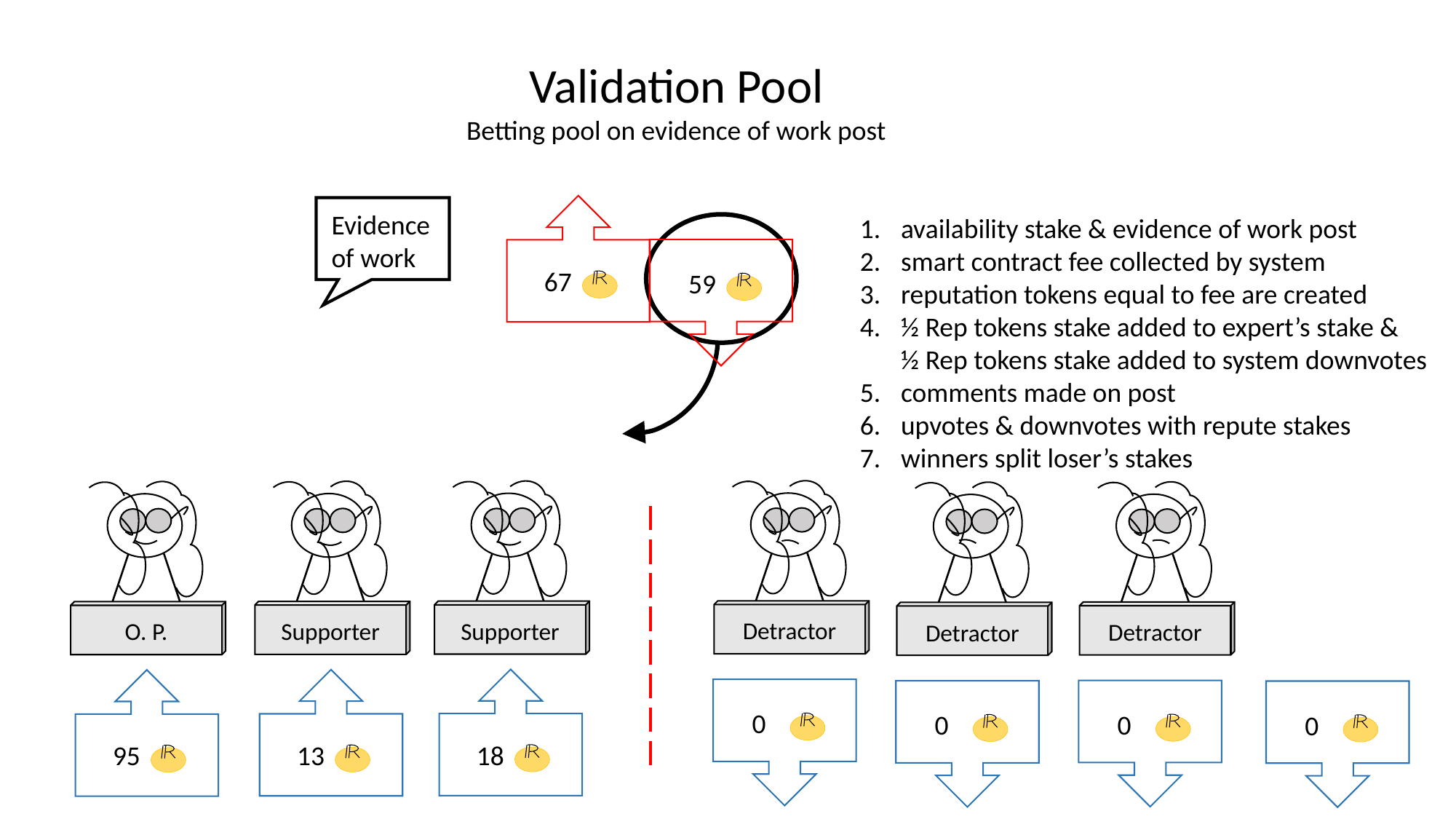

Validation Pool
Betting pool on evidence of work post

67

Evidence
of work
availability stake & evidence of work post
smart contract fee collected by system
reputation tokens equal to fee are created
½ Rep tokens stake added to expert’s stake &     ½ Rep tokens stake added to system downvotes
comments made on post
upvotes & downvotes with repute stakes
winners split loser’s stakes

59

Detractor

Detractor

Detractor

0

0

0

Supporter

Supporter

O. P.

18

13

95

0